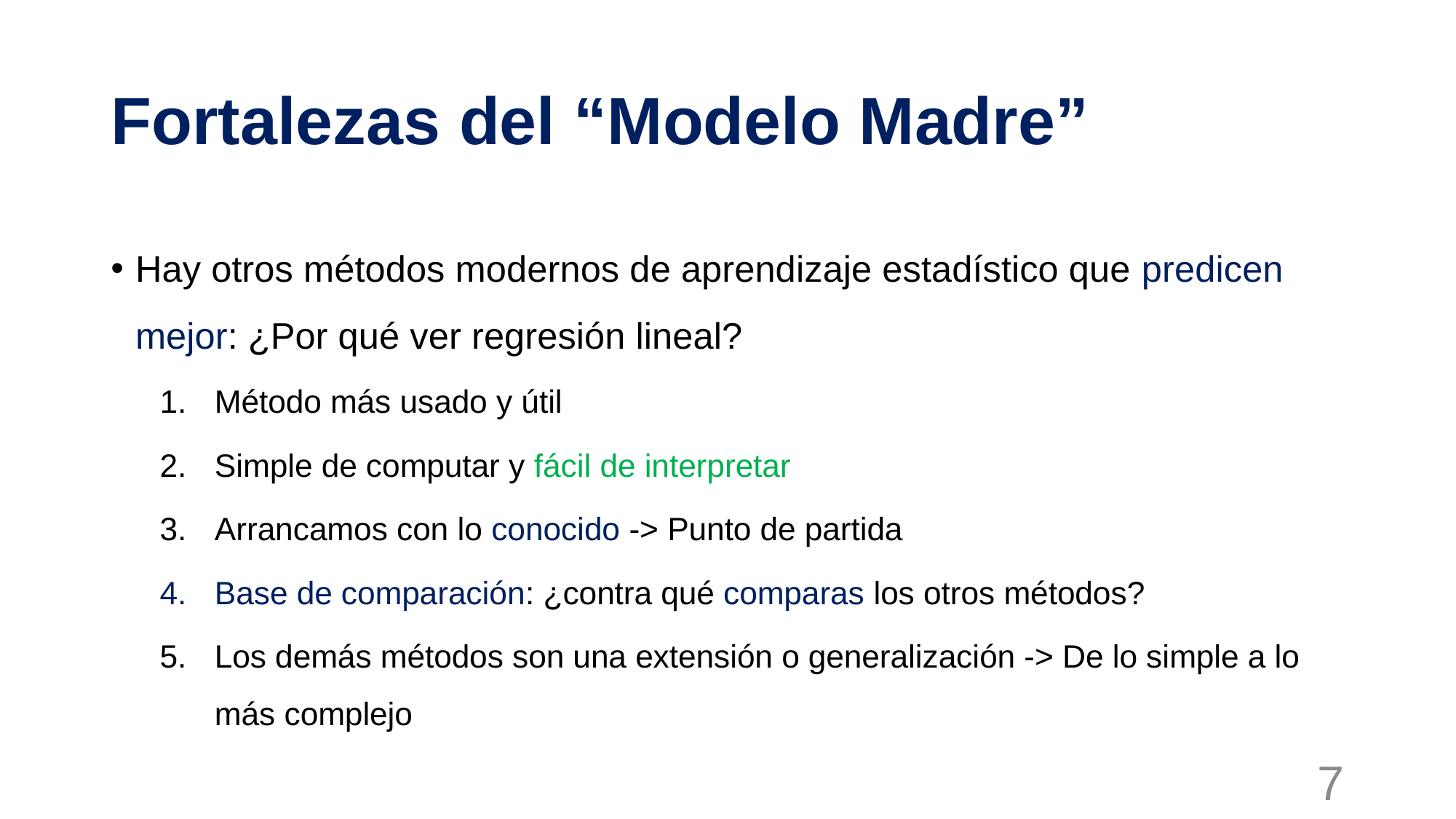

# Fortalezas del “Modelo Madre”
Hay otros métodos modernos de aprendizaje estadístico que predicen mejor: ¿Por qué ver regresión lineal?
Método más usado y útil
Simple de computar y fácil de interpretar
Arrancamos con lo conocido -> Punto de partida
Base de comparación: ¿contra qué comparas los otros métodos?
Los demás métodos son una extensión o generalización -> De lo simple a lo más complejo

7